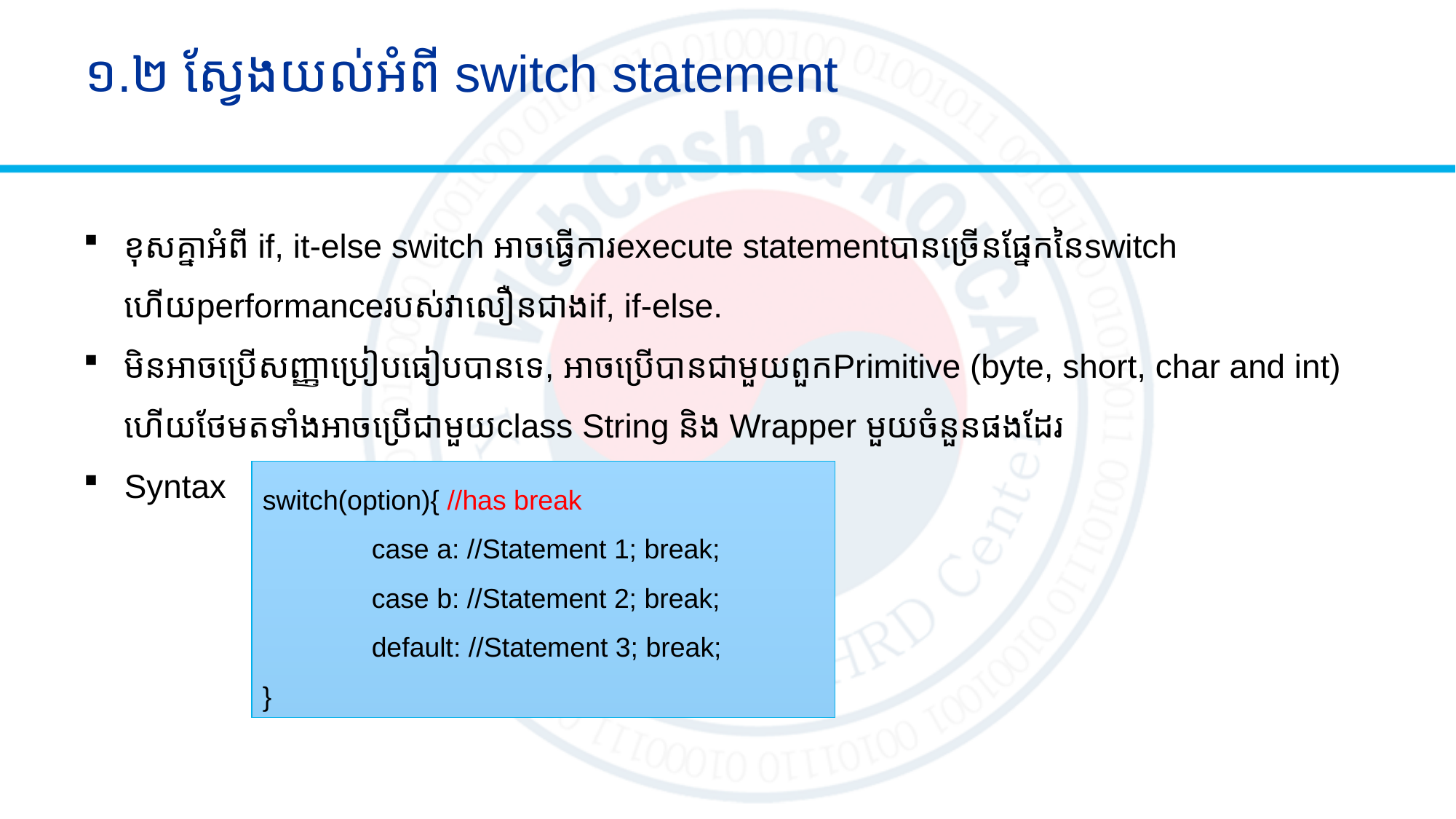

# ១.២ ស្វែងយល់អំពី switch statement
ខុសគ្នាអំពី if, it-else switch អាចធ្វើការexecute statementបានច្រើនផ្នែកនៃswitch ហើយperformanceរបស់វាលឿនជាងif, if-else.
មិនអាចប្រើសញ្ញាប្រៀបធៀបបានទេ, អាចប្រើបានជាមួយពួកPrimitive (byte, short, char and int) ហើយថែមតទាំងអាចប្រើជាមួយclass String និង Wrapper មួយចំនួនផងដែរ
Syntax
switch(option){ //has break
	case a: //Statement 1; break;
	case b: //Statement 2; break;
	default: //Statement 3; break;
}